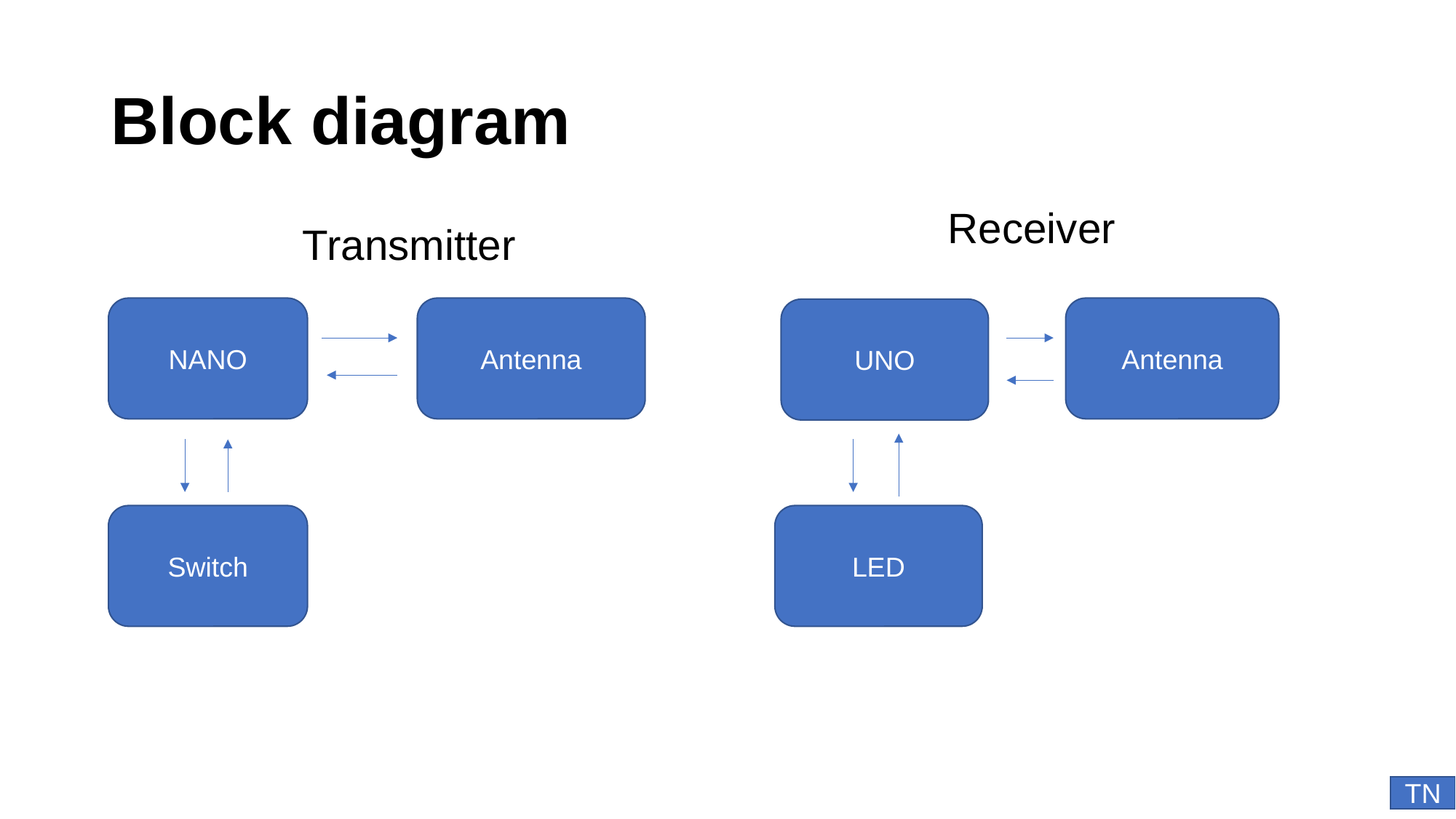

# Block diagram
Receiver

Transmitter

NANO
Antenna
Antenna
UNO
Switch
LED
TN